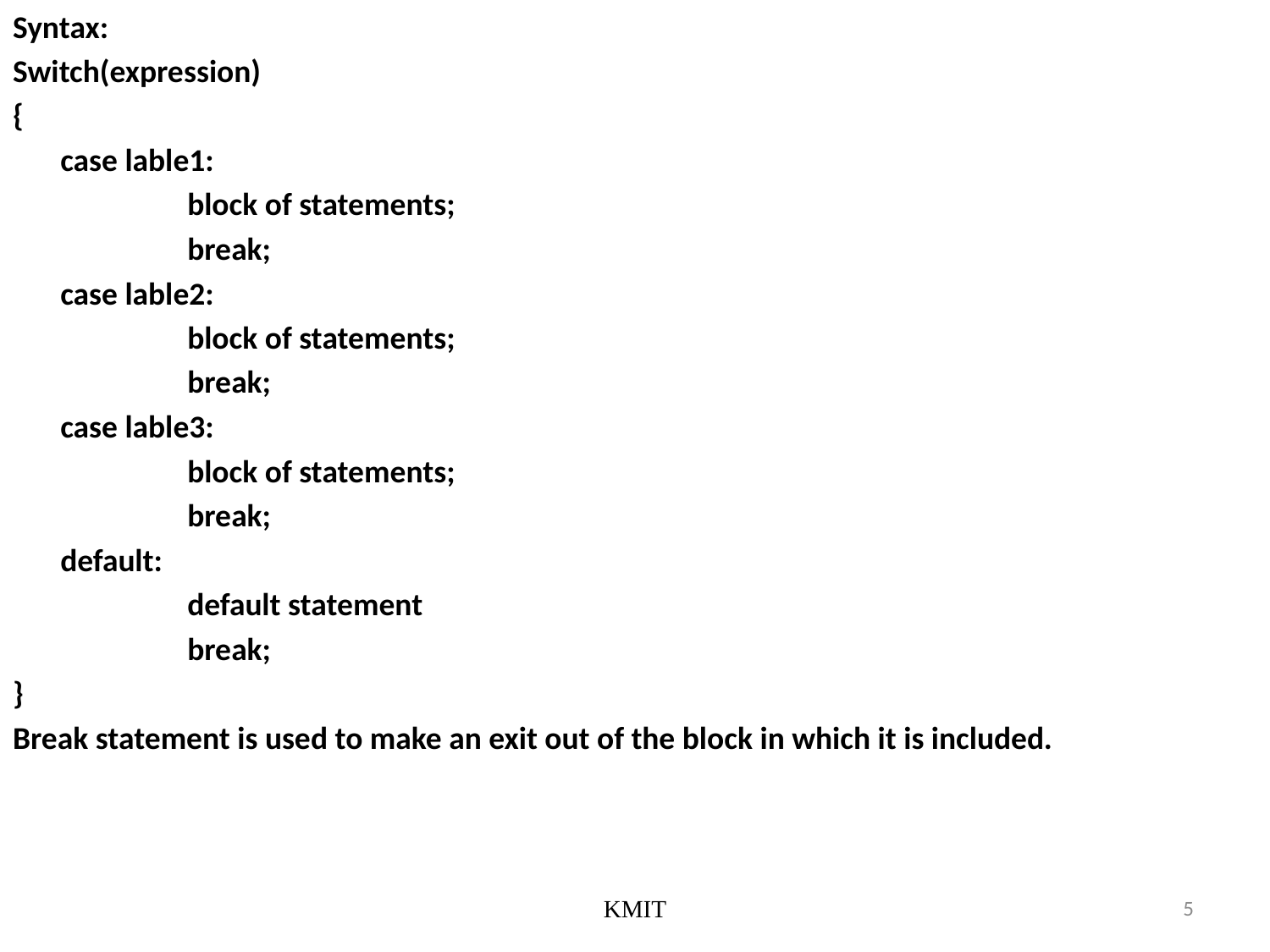

Syntax:
Switch(expression)
{
	case lable1:
		block of statements;
		break;
	case lable2:
		block of statements;
		break;
	case lable3:
		block of statements;
		break;
	default:
		default statement
		break;
}
Break statement is used to make an exit out of the block in which it is included.

KMIT
5